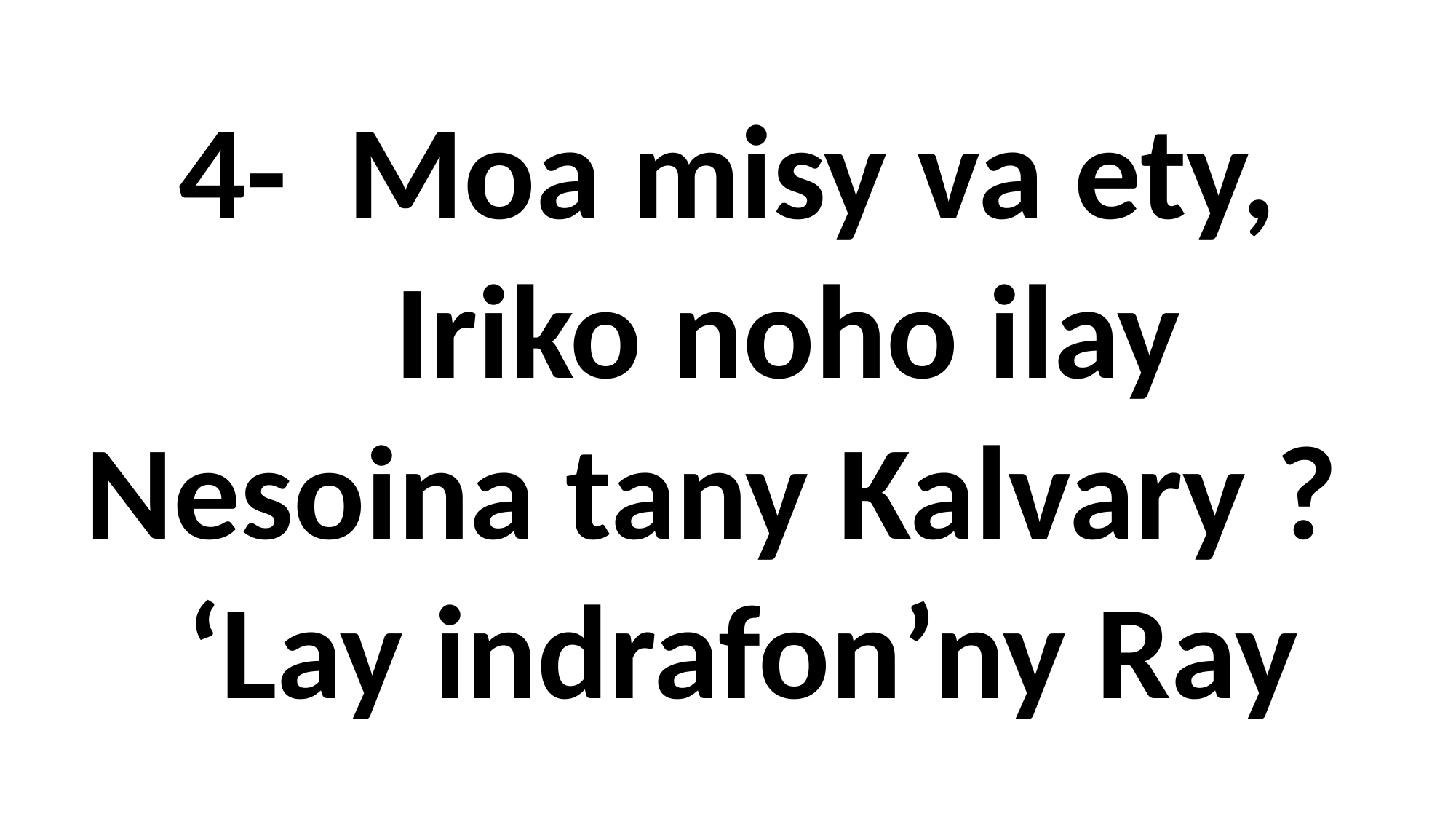

# 4-  Moa misy va ety, Iriko noho ilay Nesoina tany Kalvary ? ‘Lay indrafon’ny Ray